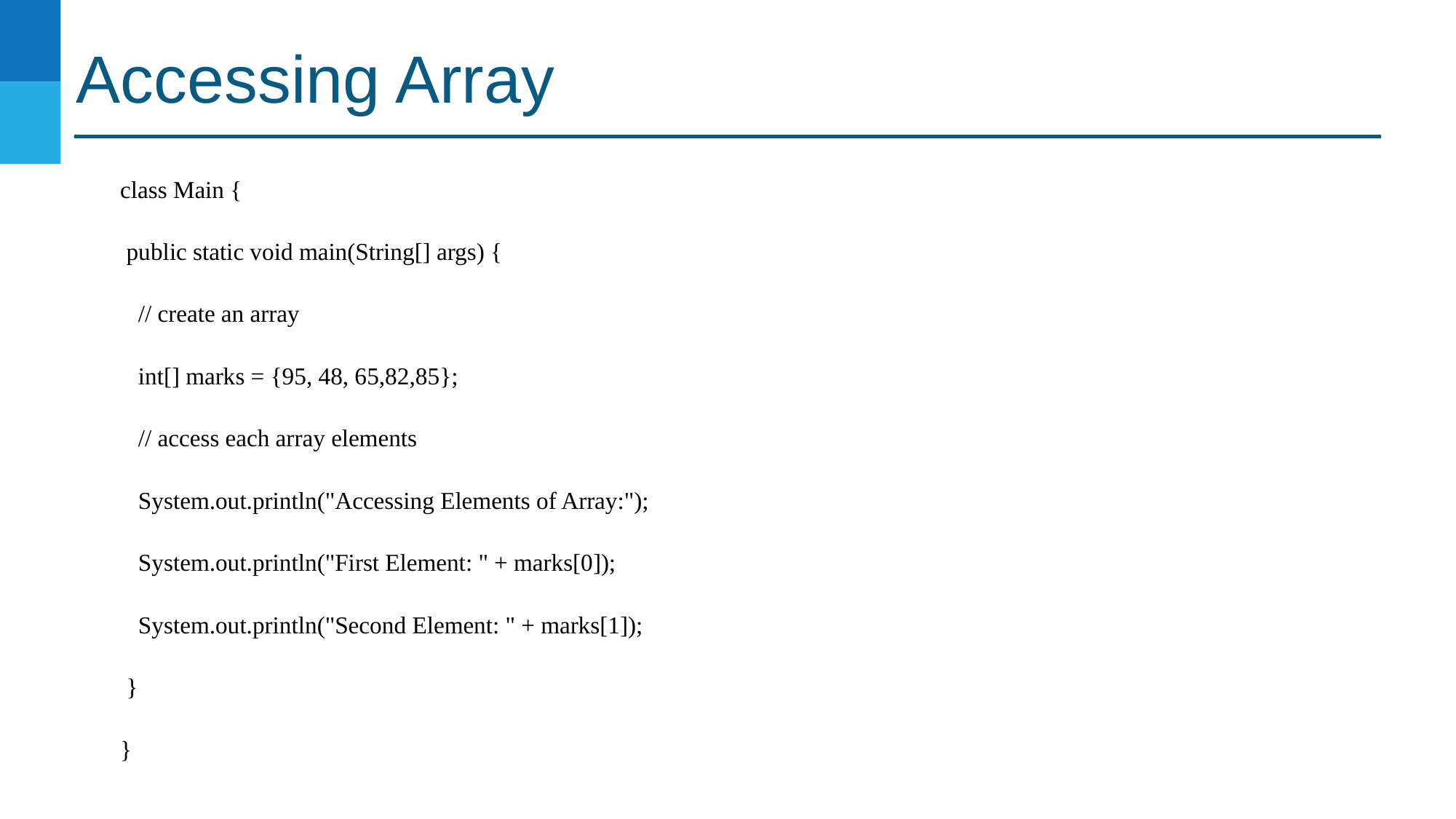

# Accessing Array
class Main {
 public static void main(String[] args) {
   // create an array
   int[] marks = {95, 48, 65,82,85};
   // access each array elements
   System.out.println("Accessing Elements of Array:");
   System.out.println("First Element: " + marks[0]);
   System.out.println("Second Element: " + marks[1]);
 }
}